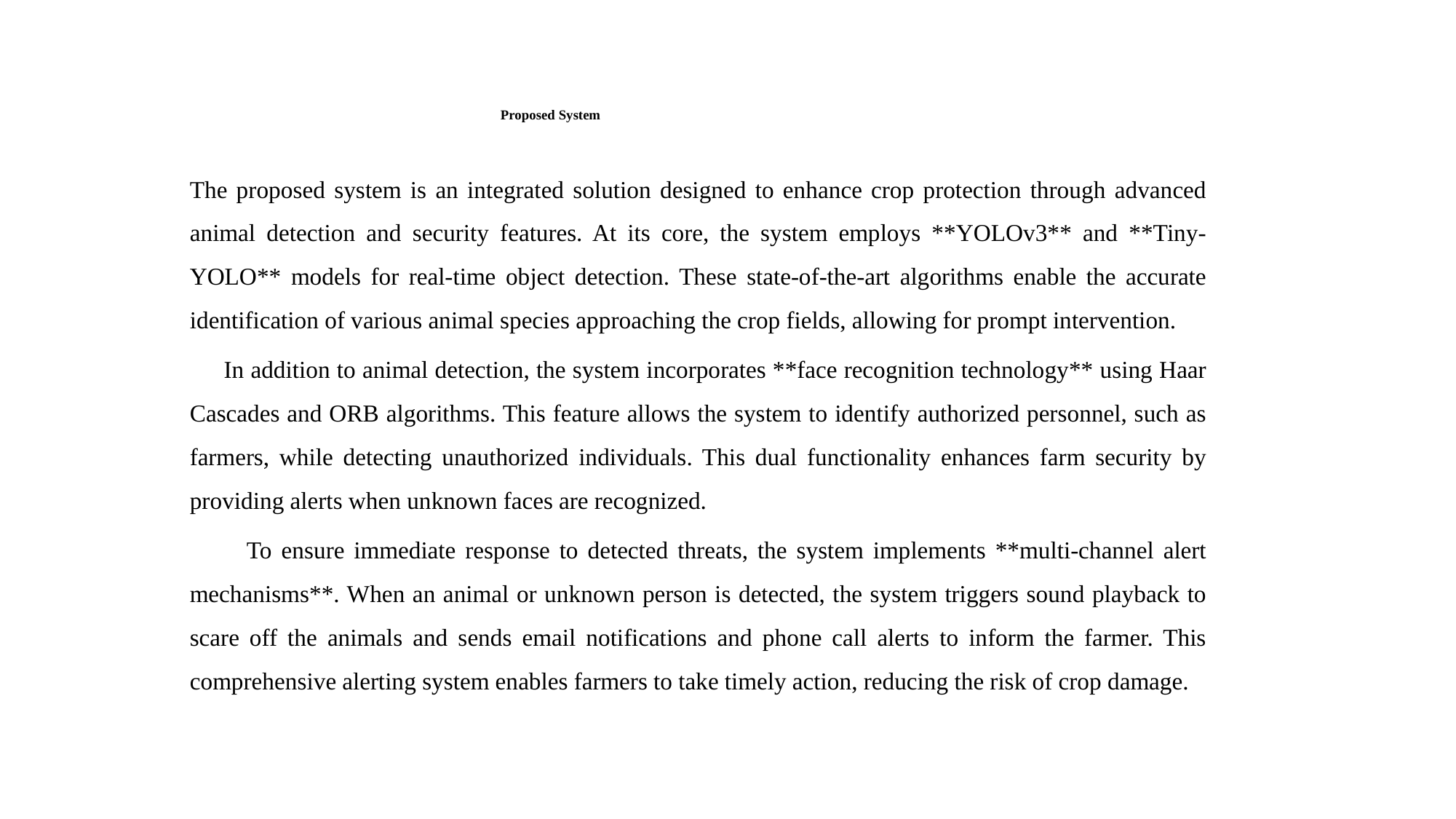

Proposed System

The proposed system is an integrated solution designed to enhance crop protection through advanced animal detection and security features. At its core, the system employs **YOLOv3** and **Tiny-YOLO** models for real-time object detection. These state-of-the-art algorithms enable the accurate identification of various animal species approaching the crop fields, allowing for prompt intervention.
     In addition to animal detection, the system incorporates **face recognition technology** using Haar Cascades and ORB algorithms. This feature allows the system to identify authorized personnel, such as farmers, while detecting unauthorized individuals. This dual functionality enhances farm security by providing alerts when unknown faces are recognized.
      To ensure immediate response to detected threats, the system implements **multi-channel alert mechanisms**. When an animal or unknown person is detected, the system triggers sound playback to scare off the animals and sends email notifications and phone call alerts to inform the farmer. This comprehensive alerting system enables farmers to take timely action, reducing the risk of crop damage.